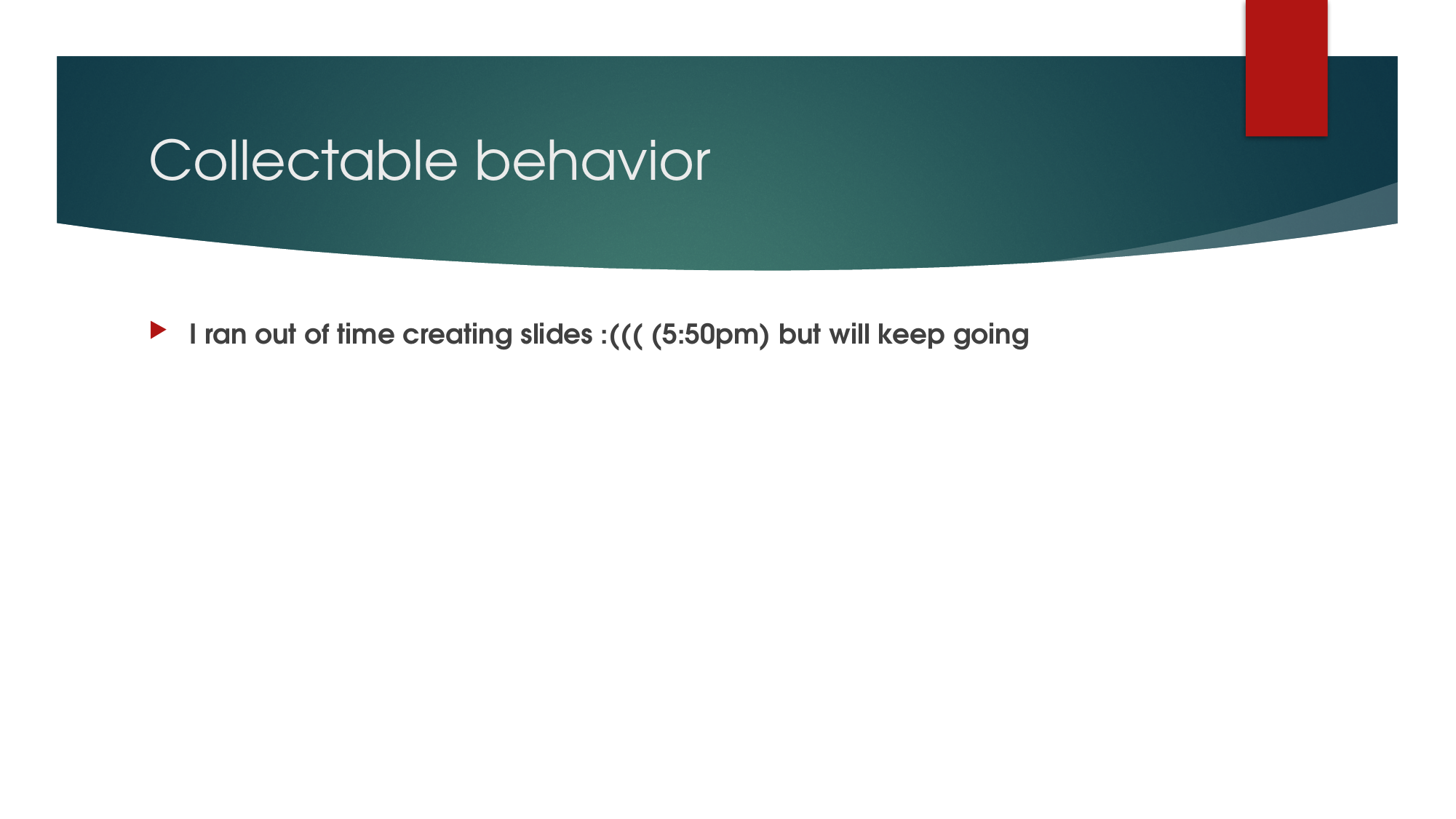

# Collectable behavior
I ran out of time creating slides :((( (5:50pm) but will keep going